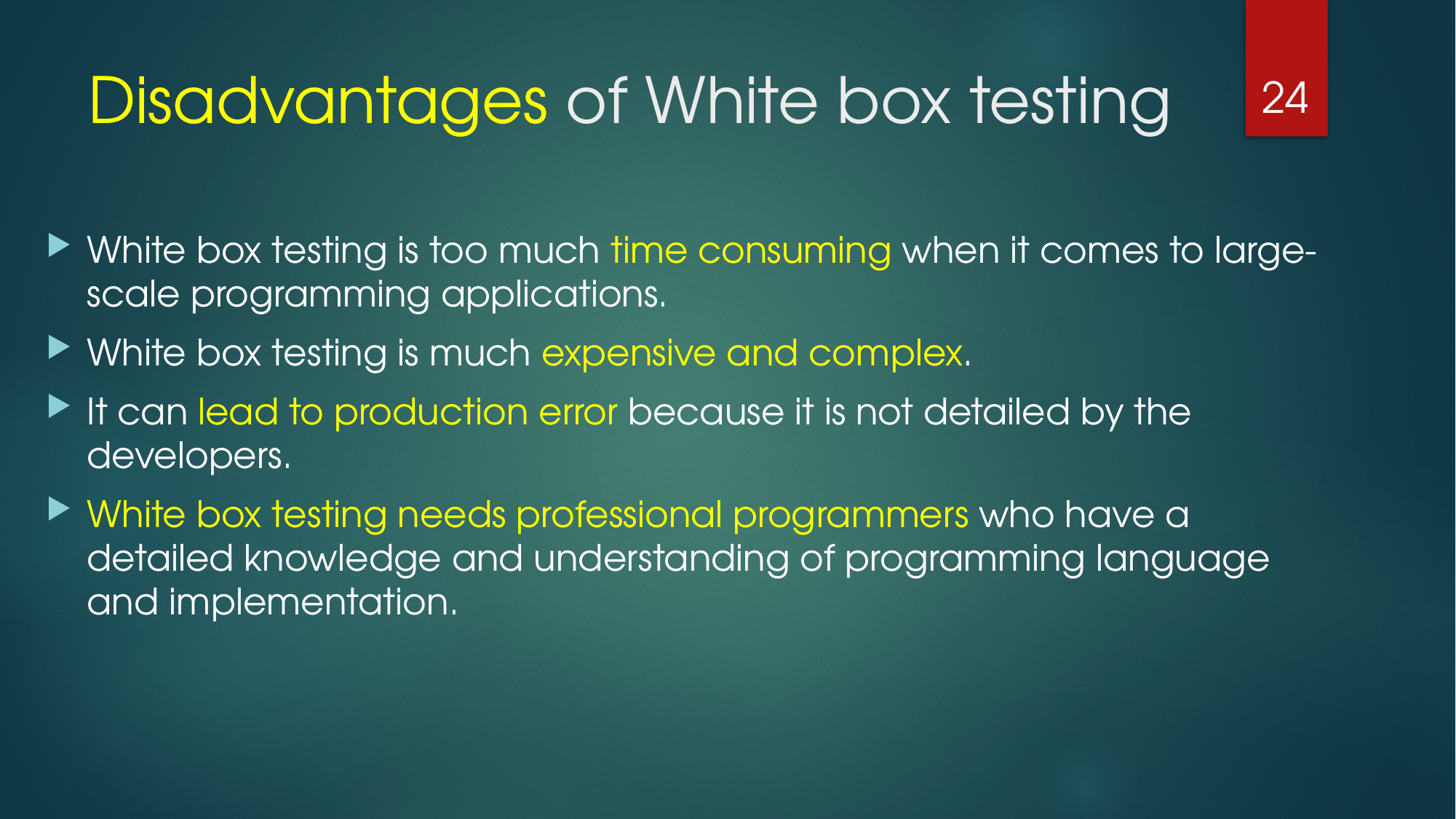

24
# Disadvantages of White box testing
White box testing is too much time consuming when it comes to large-scale programming applications.
White box testing is much expensive and complex.
It can lead to production error because it is not detailed by the developers.
White box testing needs professional programmers who have a detailed knowledge and understanding of programming language and implementation.